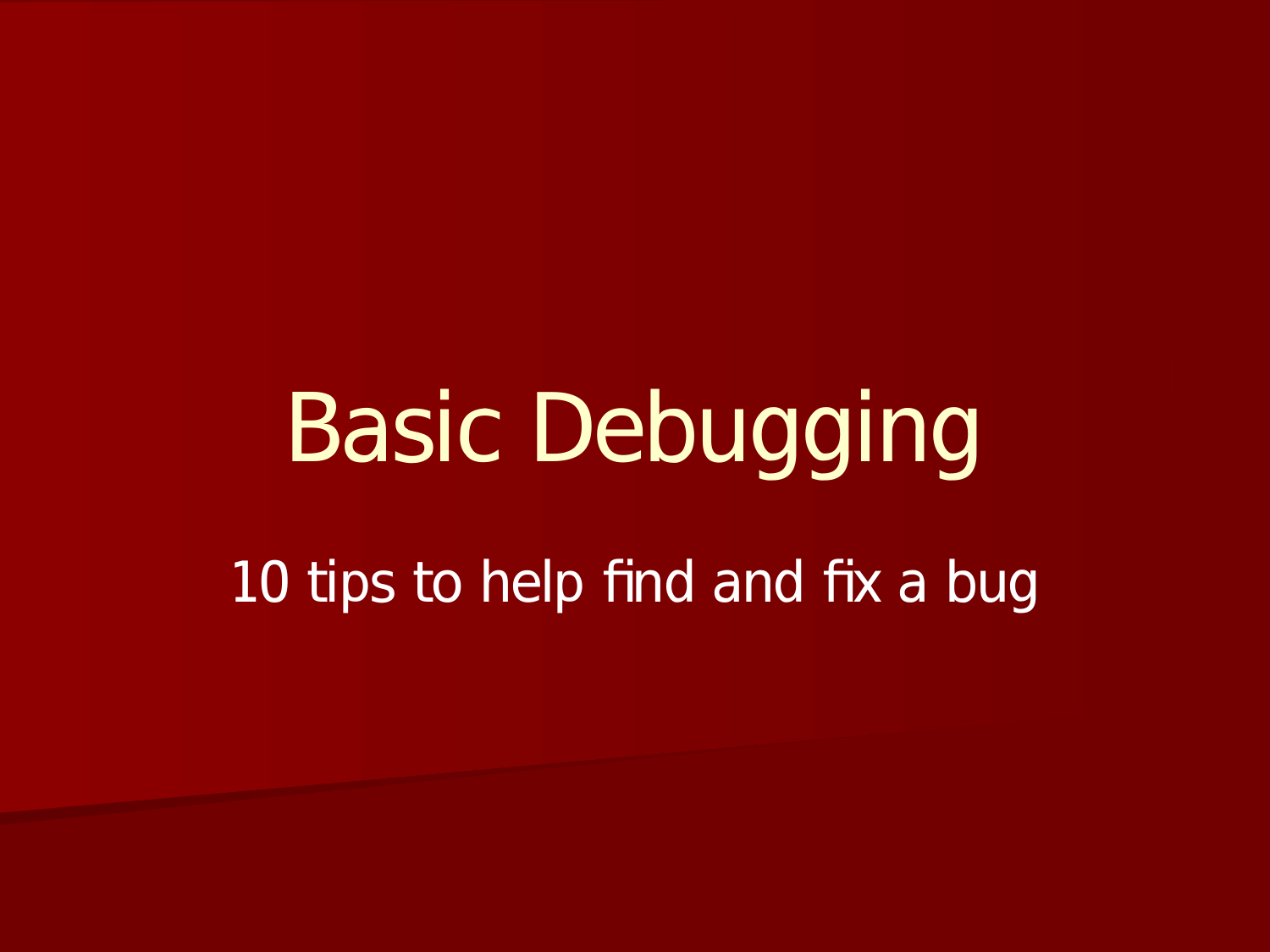

# Basic Debugging
10 tips to help find and fix a bug